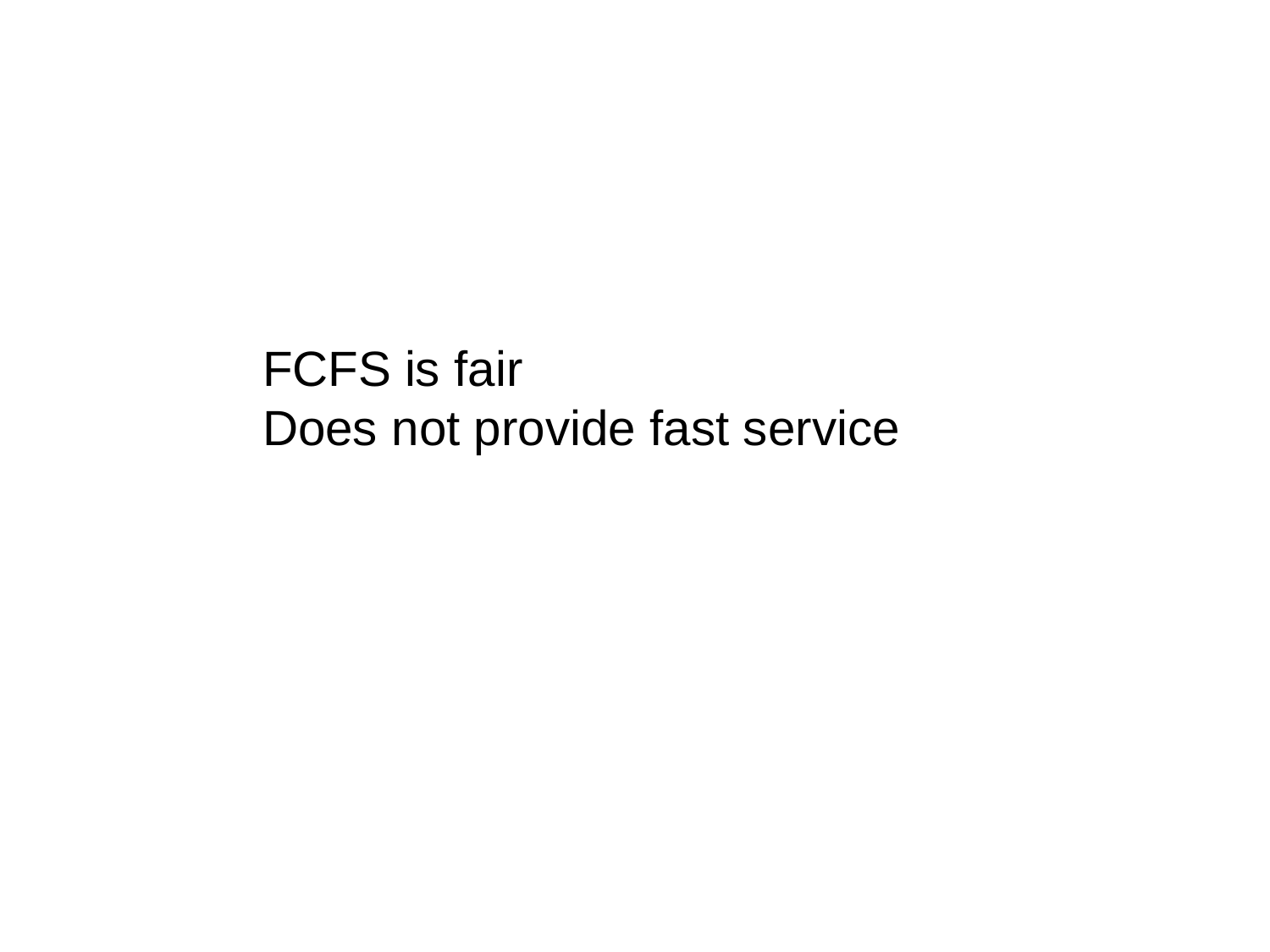

FCFS is fair
Does not provide fast service